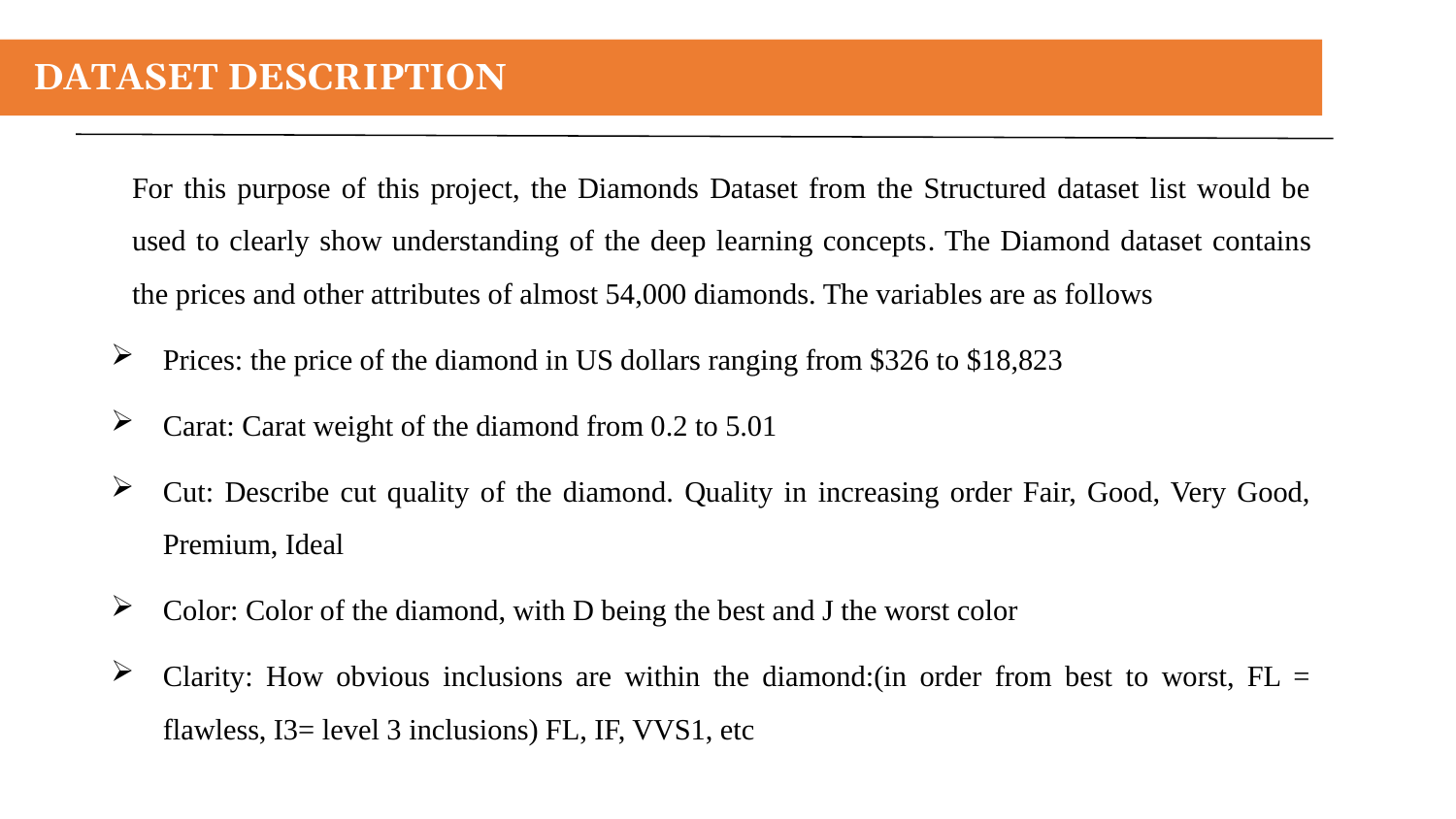

DATASET DESCRIPTION
For this purpose of this project, the Diamonds Dataset from the Structured dataset list would be used to clearly show understanding of the deep learning concepts. The Diamond dataset contains the prices and other attributes of almost 54,000 diamonds. The variables are as follows
Prices: the price of the diamond in US dollars ranging from $326 to $18,823
Carat: Carat weight of the diamond from 0.2 to 5.01
Cut: Describe cut quality of the diamond. Quality in increasing order Fair, Good, Very Good, Premium, Ideal
Color: Color of the diamond, with D being the best and J the worst color
Clarity: How obvious inclusions are within the diamond:(in order from best to worst, FL = flawless, I3= level 3 inclusions) FL, IF, VVS1, etc